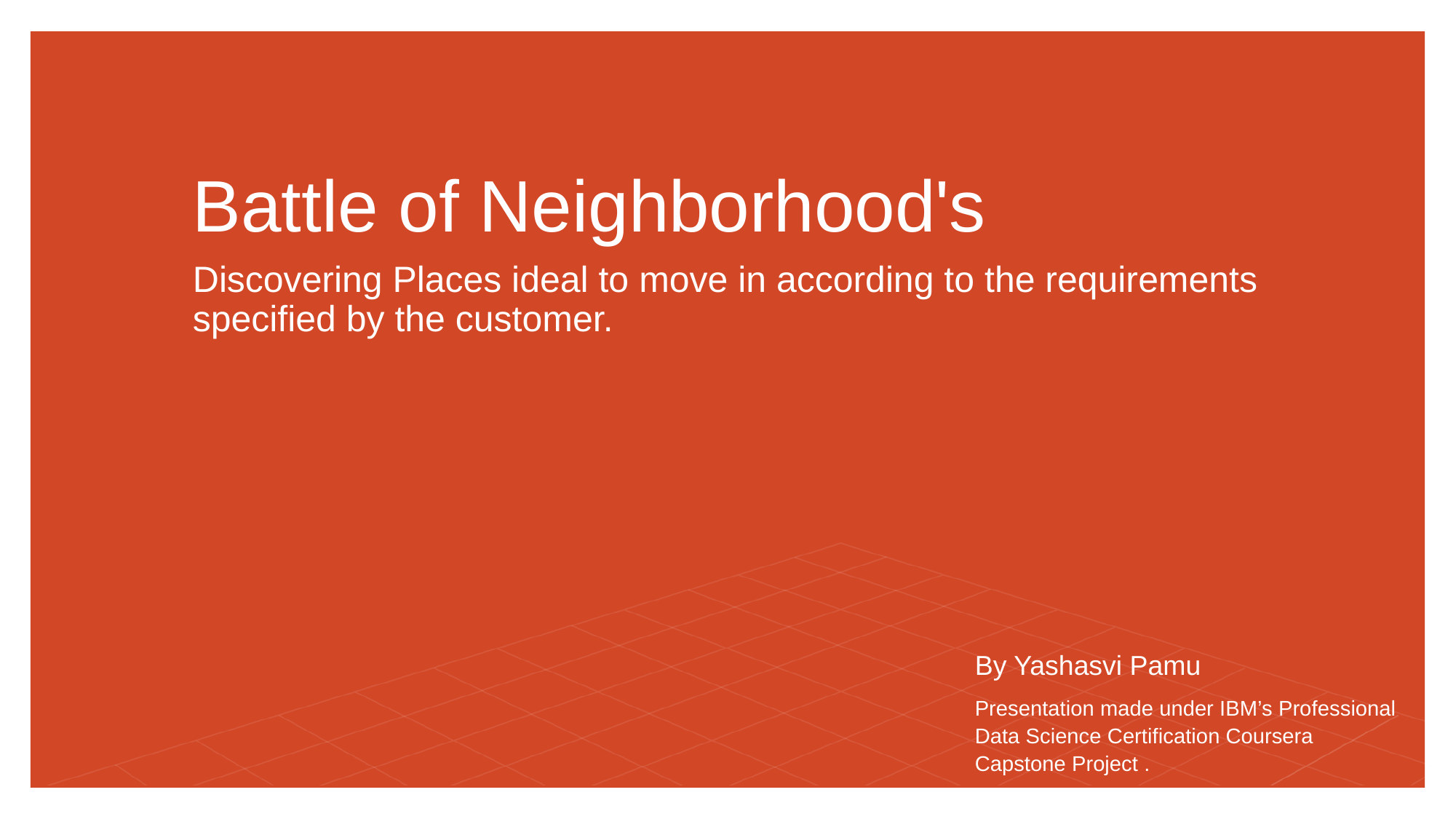

# Battle of Neighborhood's
Discovering Places ideal to move in according to the requirements specified by the customer.
By Yashasvi Pamu
Presentation made under IBM’s Professional Data Science Certification Coursera Capstone Project .